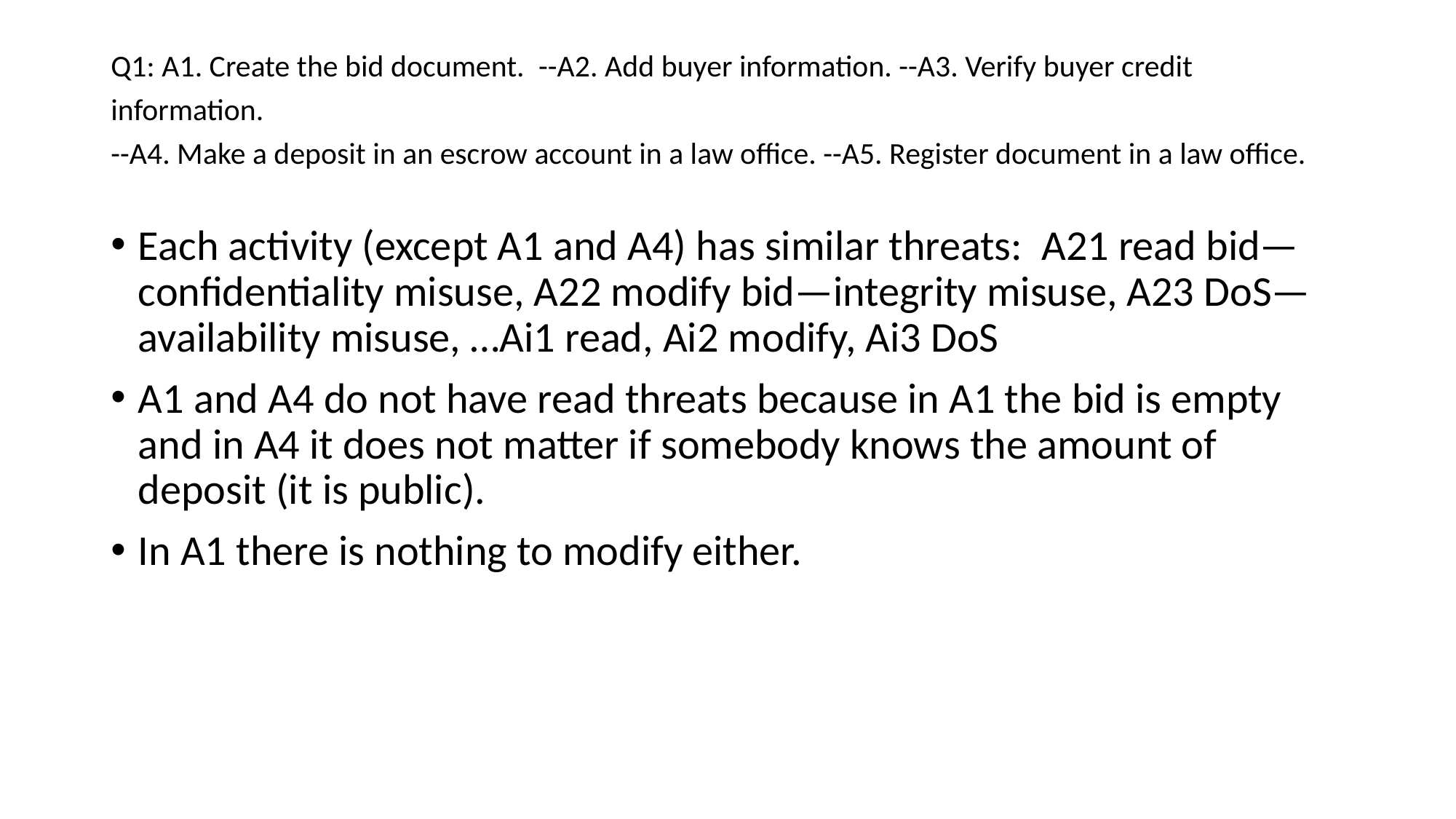

# Q1: A1. Create the bid document.  --A2. Add buyer information. --A3. Verify buyer credit information. --A4. Make a deposit in an escrow account in a law office. --A5. Register document in a law office.
Each activity (except A1 and A4) has similar threats:  A21 read bid—confidentiality misuse, A22 modify bid—integrity misuse, A23 DoS—availability misuse, …Ai1 read, Ai2 modify, Ai3 DoS
A1 and A4 do not have read threats because in A1 the bid is empty and in A4 it does not matter if somebody knows the amount of deposit (it is public).
In A1 there is nothing to modify either.